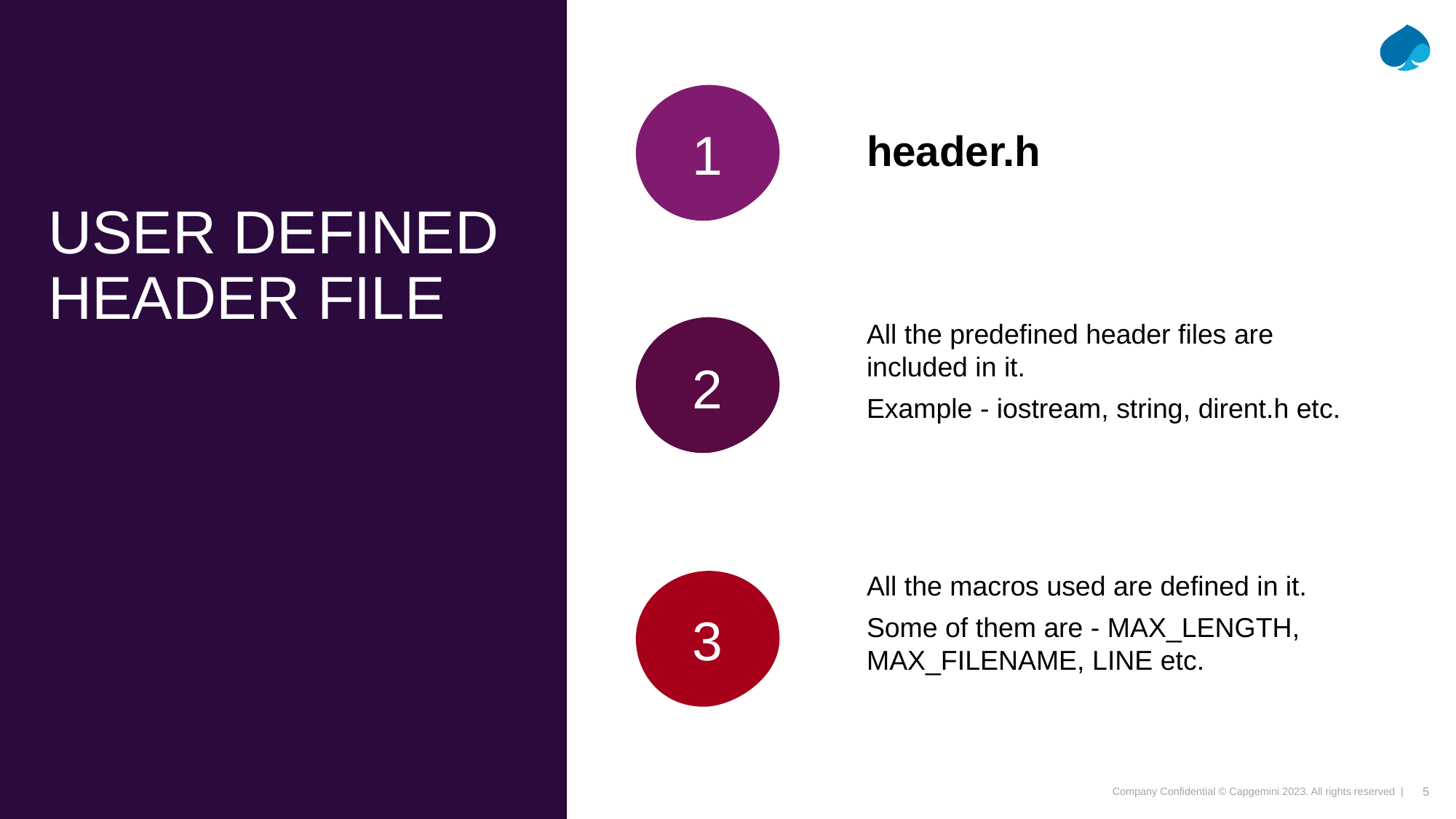

# User defined header file

header.h
1
All the predefined header files are included in it.
Example - iostream, string, dirent.h etc.

2
All the macros used are defined in it.
Some of them are - MAX_LENGTH,  MAX_FILENAME, LINE etc.

3